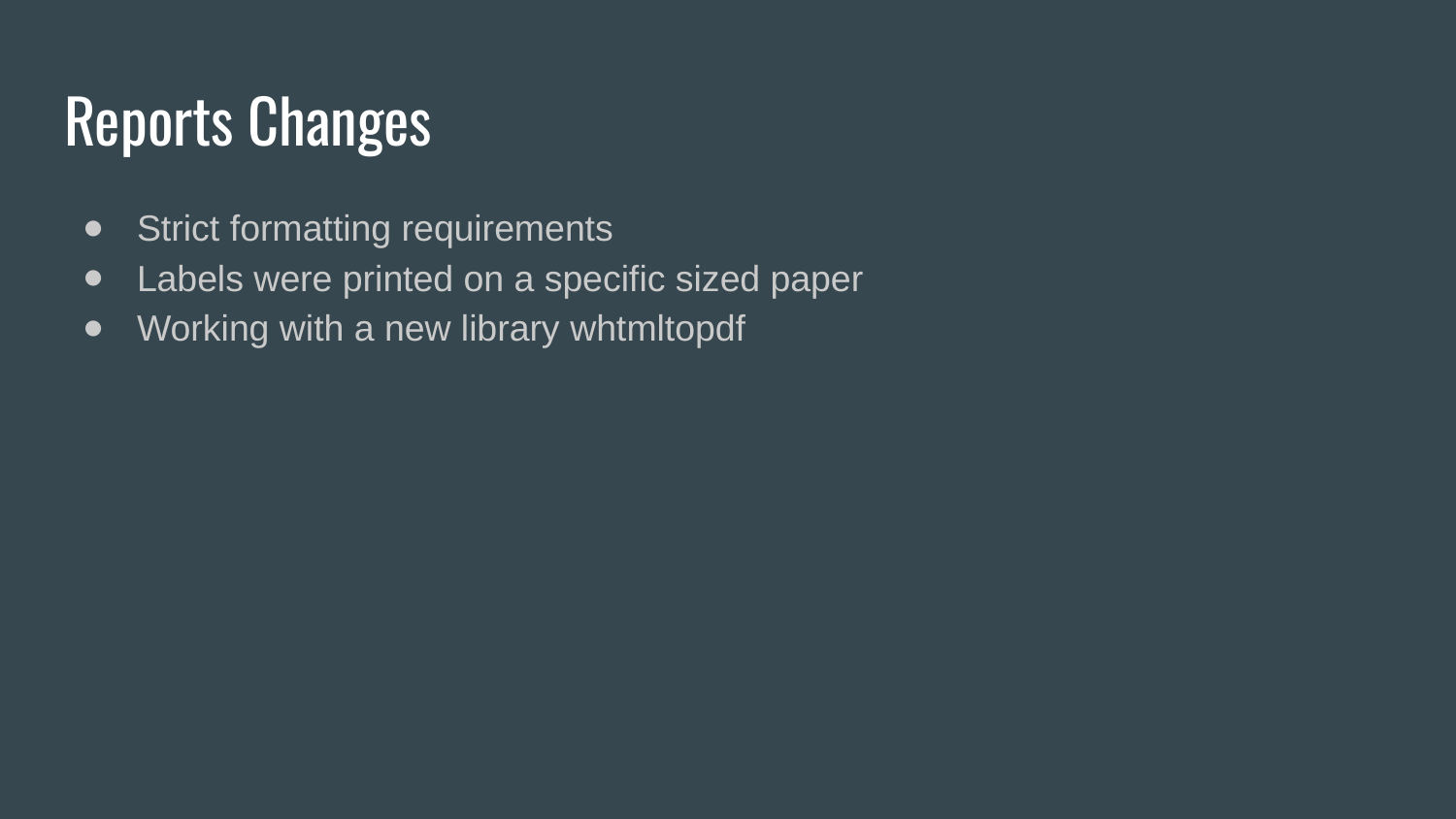

# Reports Changes
Strict formatting requirements
Labels were printed on a specific sized paper
Working with a new library whtmltopdf